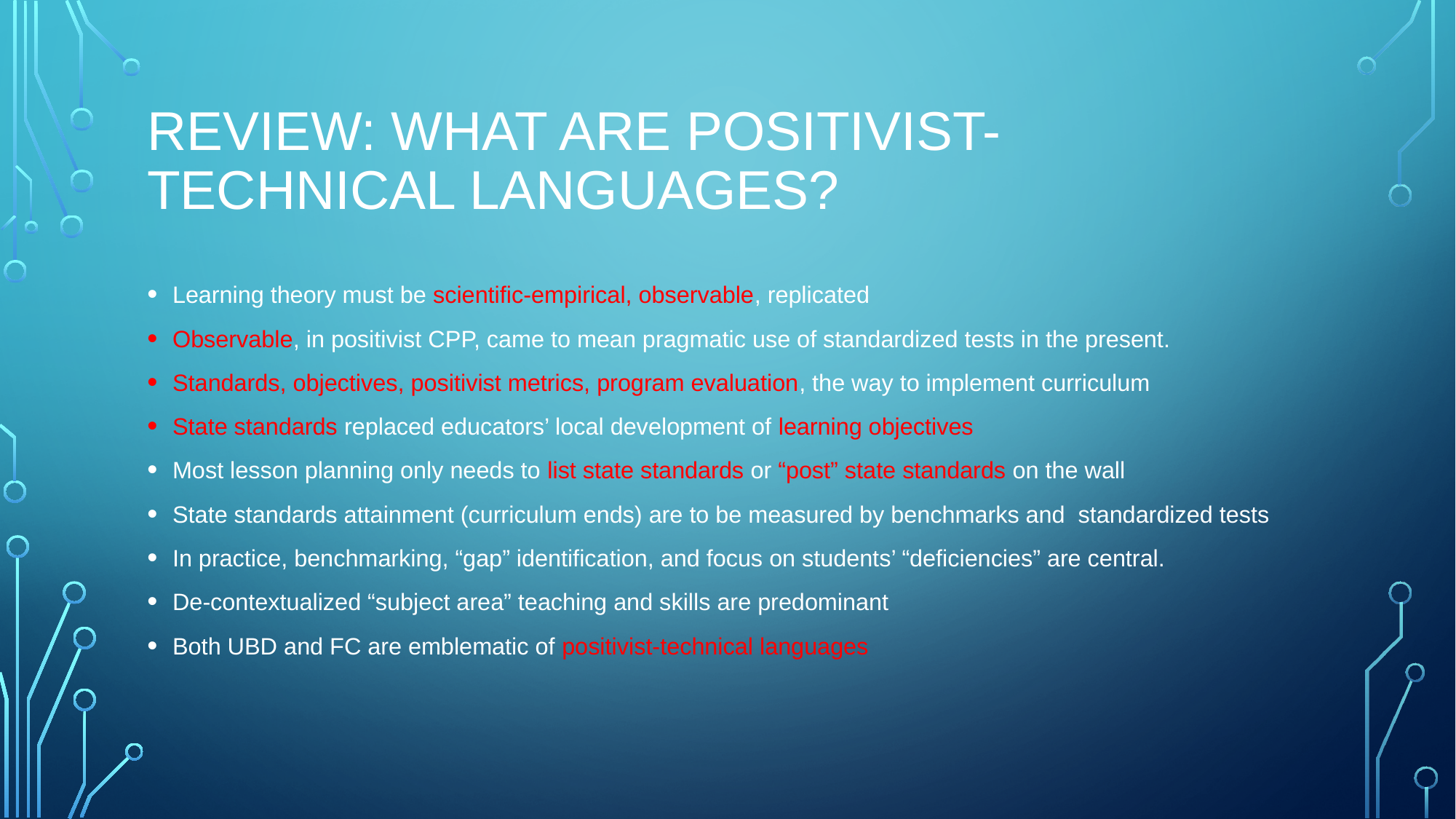

# Review: what are positivist-technical languages?
Learning theory must be scientific-empirical, observable, replicated
Observable, in positivist CPP, came to mean pragmatic use of standardized tests in the present.
Standards, objectives, positivist metrics, program evaluation, the way to implement curriculum
State standards replaced educators’ local development of learning objectives
Most lesson planning only needs to list state standards or “post” state standards on the wall
State standards attainment (curriculum ends) are to be measured by benchmarks and  standardized tests
In practice, benchmarking, “gap” identification, and focus on students’ “deficiencies” are central.
De-contextualized “subject area” teaching and skills are predominant
Both UBD and FC are emblematic of positivist-technical languages